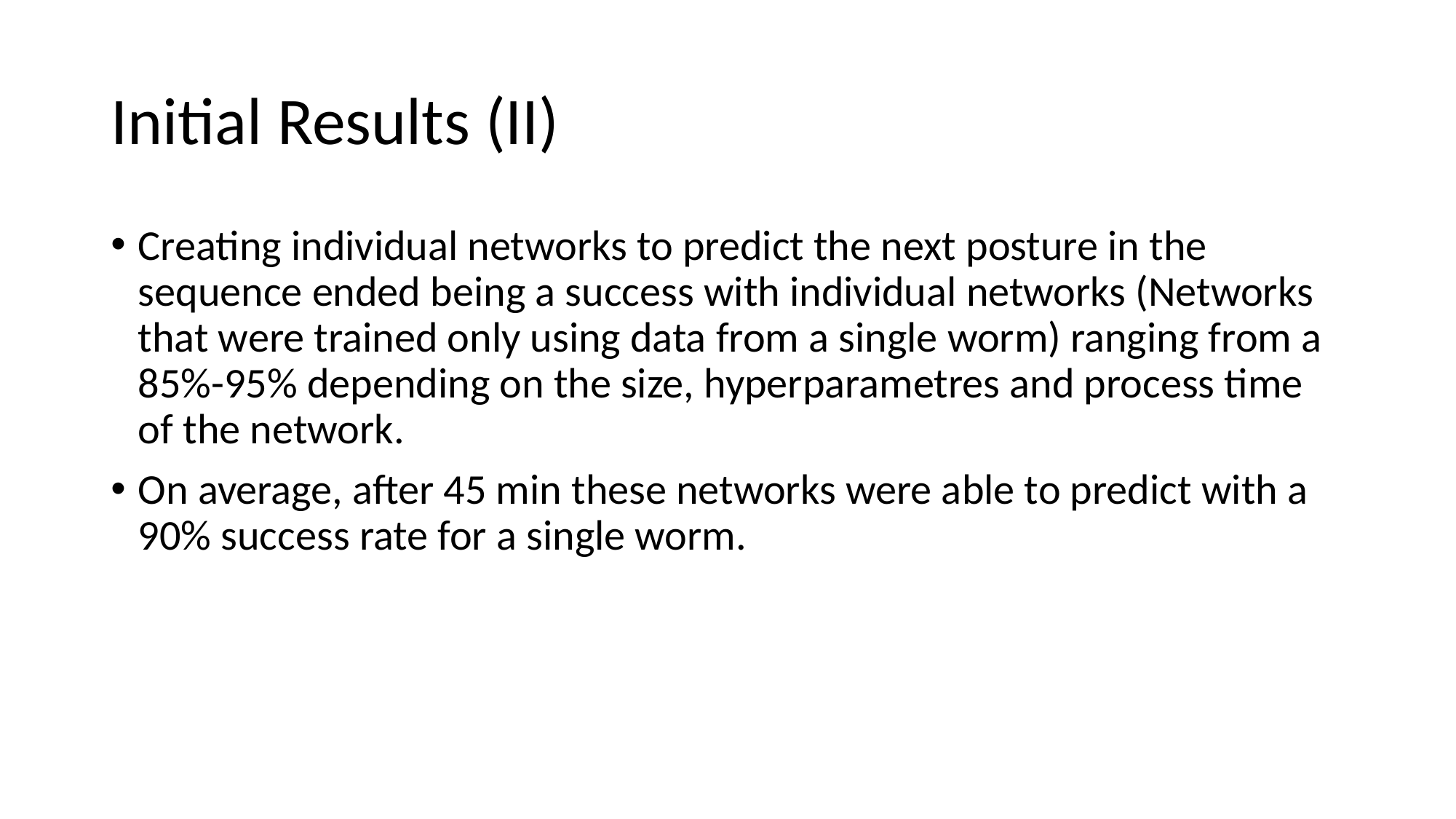

# Initial Results (II)
Creating individual networks to predict the next posture in the sequence ended being a success with individual networks (Networks that were trained only using data from a single worm) ranging from a 85%-95% depending on the size, hyperparametres and process time of the network.
On average, after 45 min these networks were able to predict with a 90% success rate for a single worm.